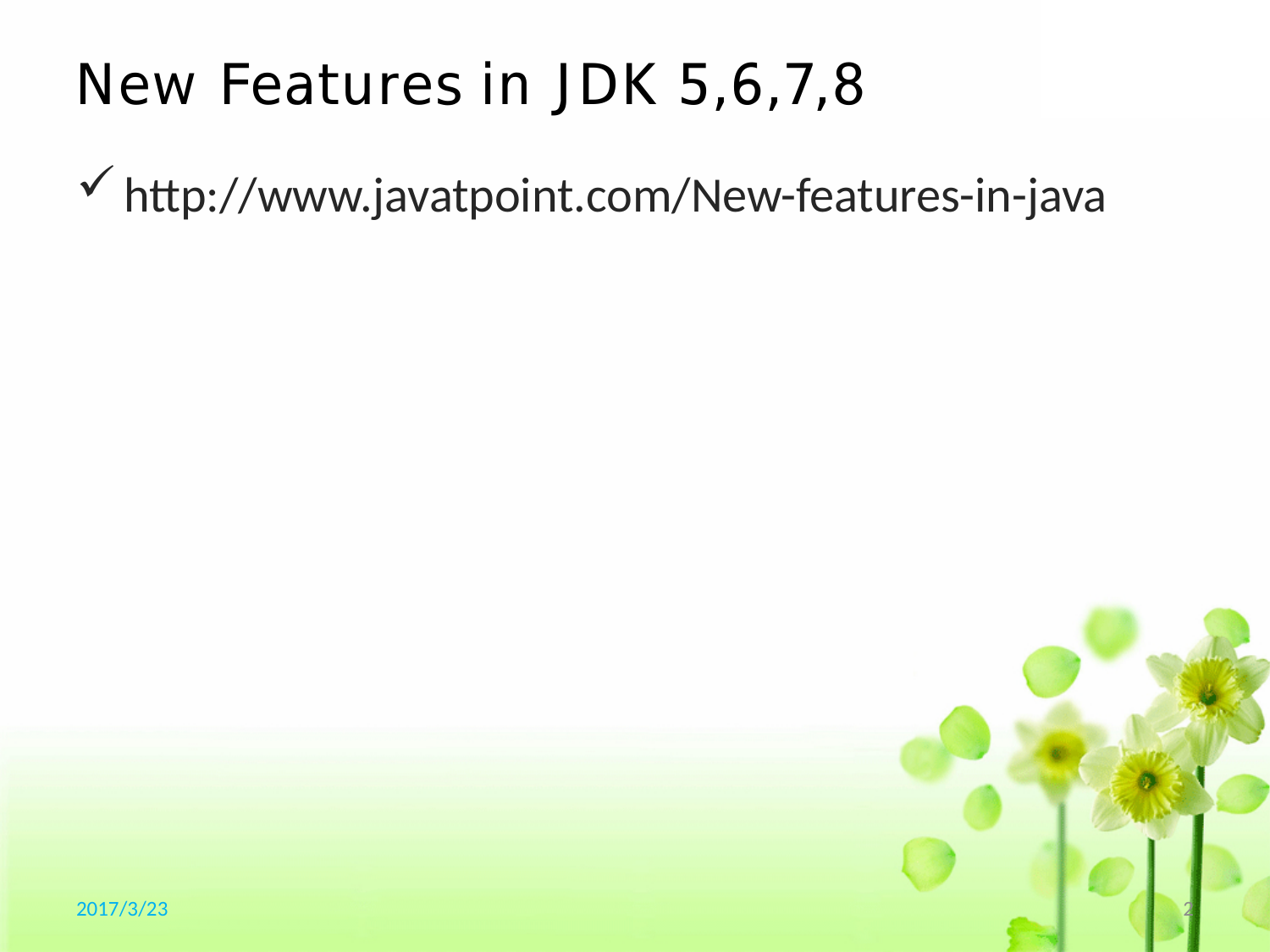

# New Features in JDK 5,6,7,8
http://www.javatpoint.com/New-features-in-java
2017/3/23
2